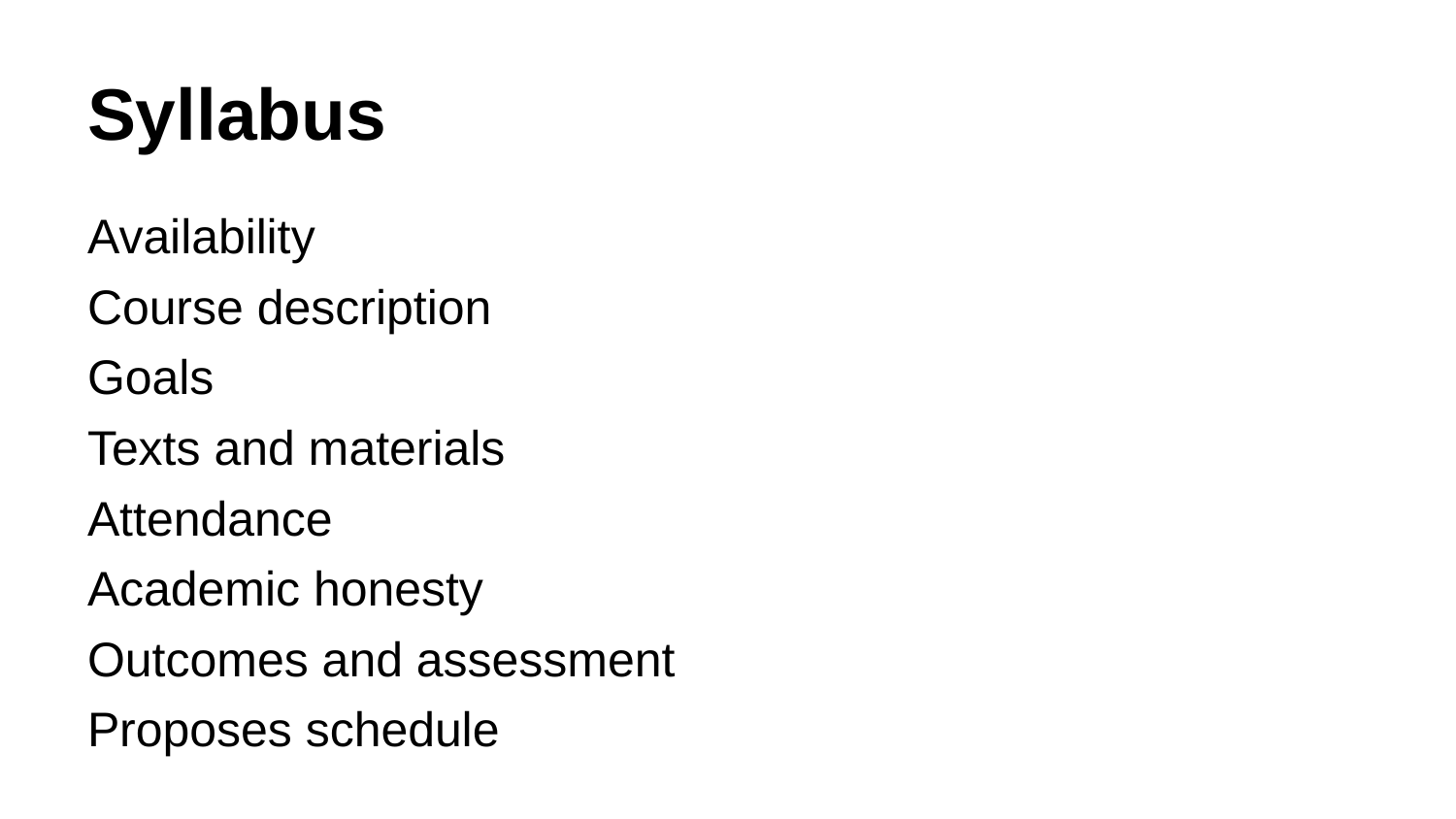

# Syllabus
Availability
Course description
Goals
Texts and materials
Attendance
Academic honesty
Outcomes and assessment
Proposes schedule